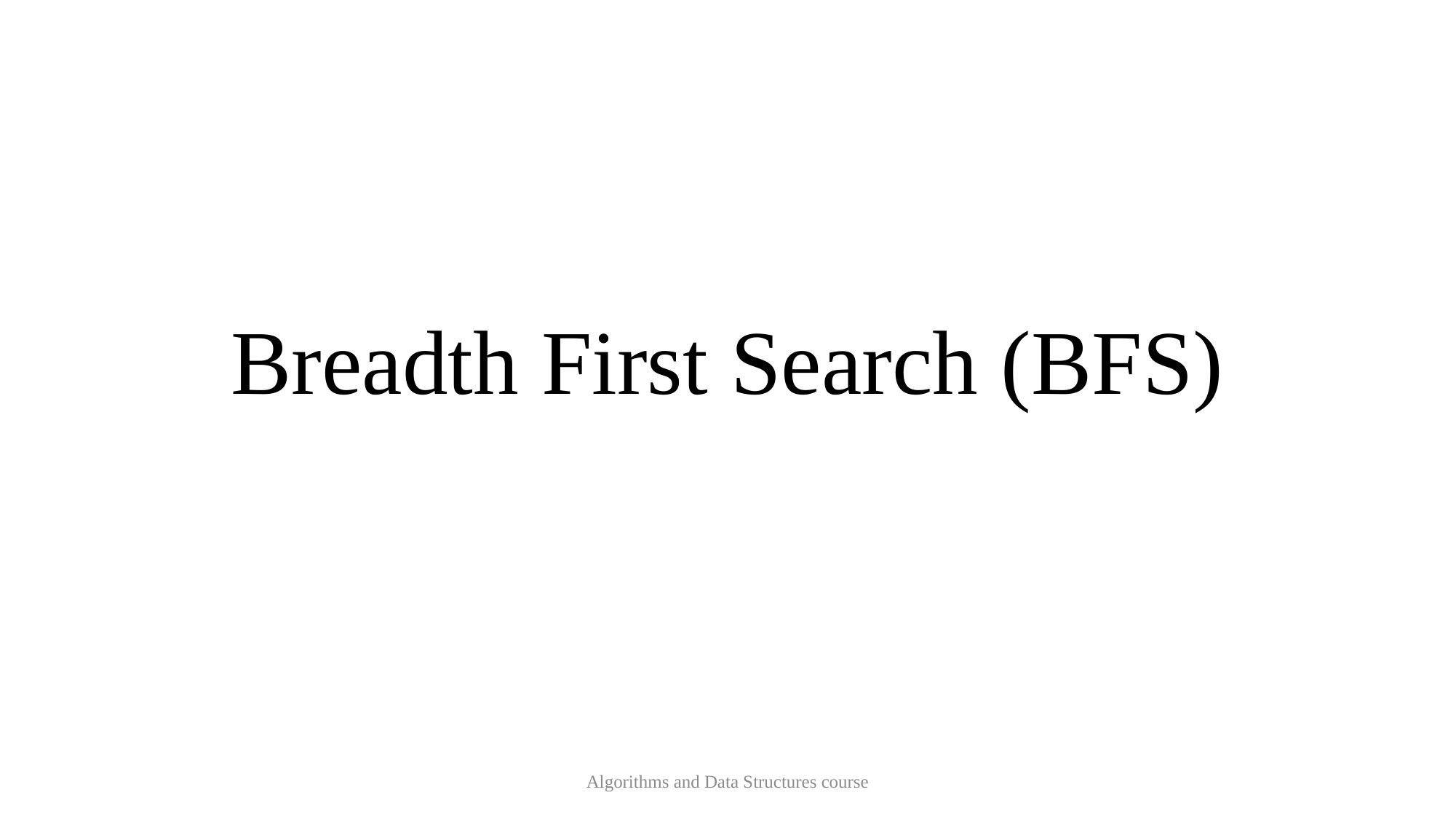

# Breadth First Search (BFS)

Algorithms and Data Structures course